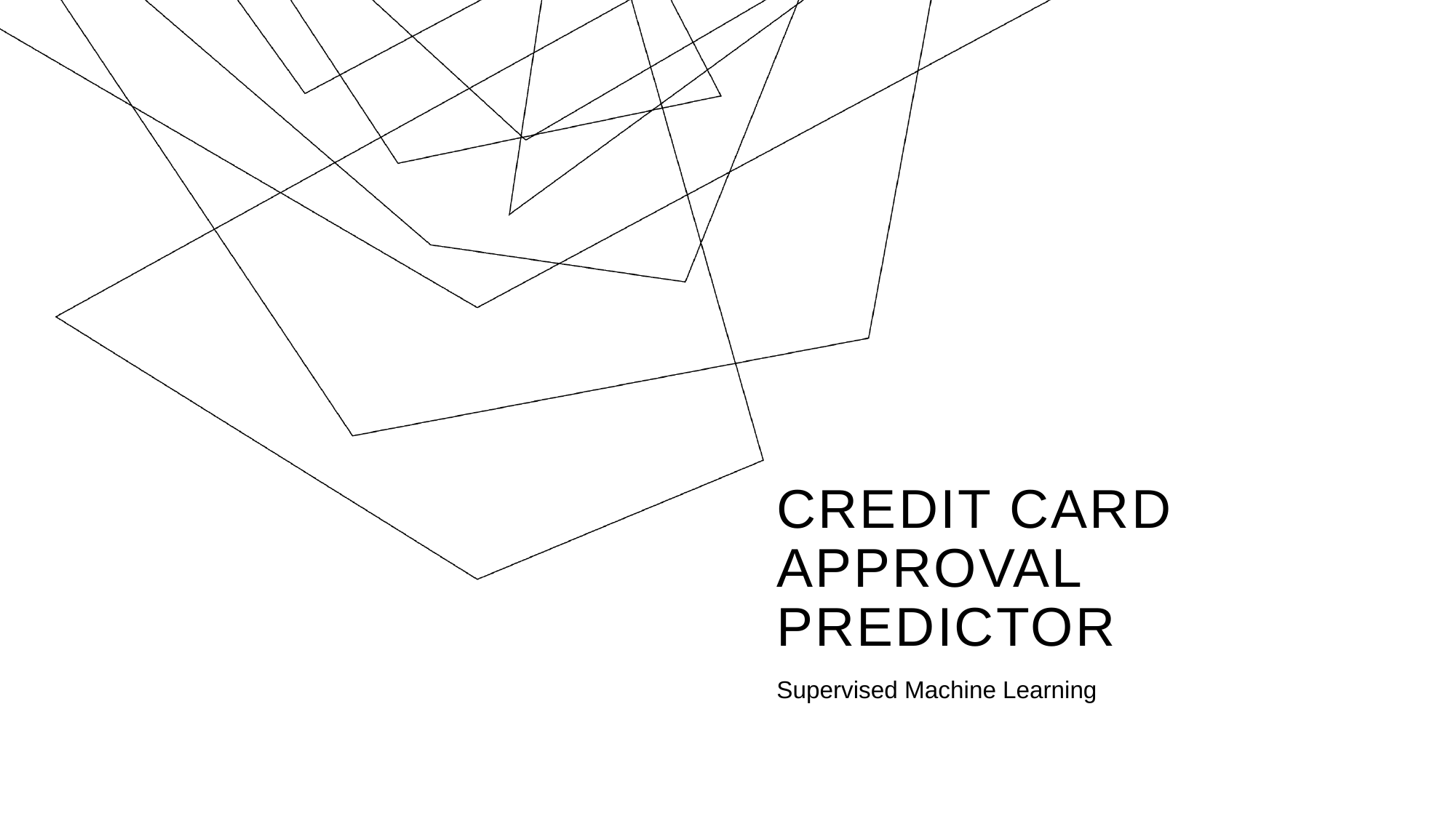

# Credit card approval predictor
Supervised Machine Learning